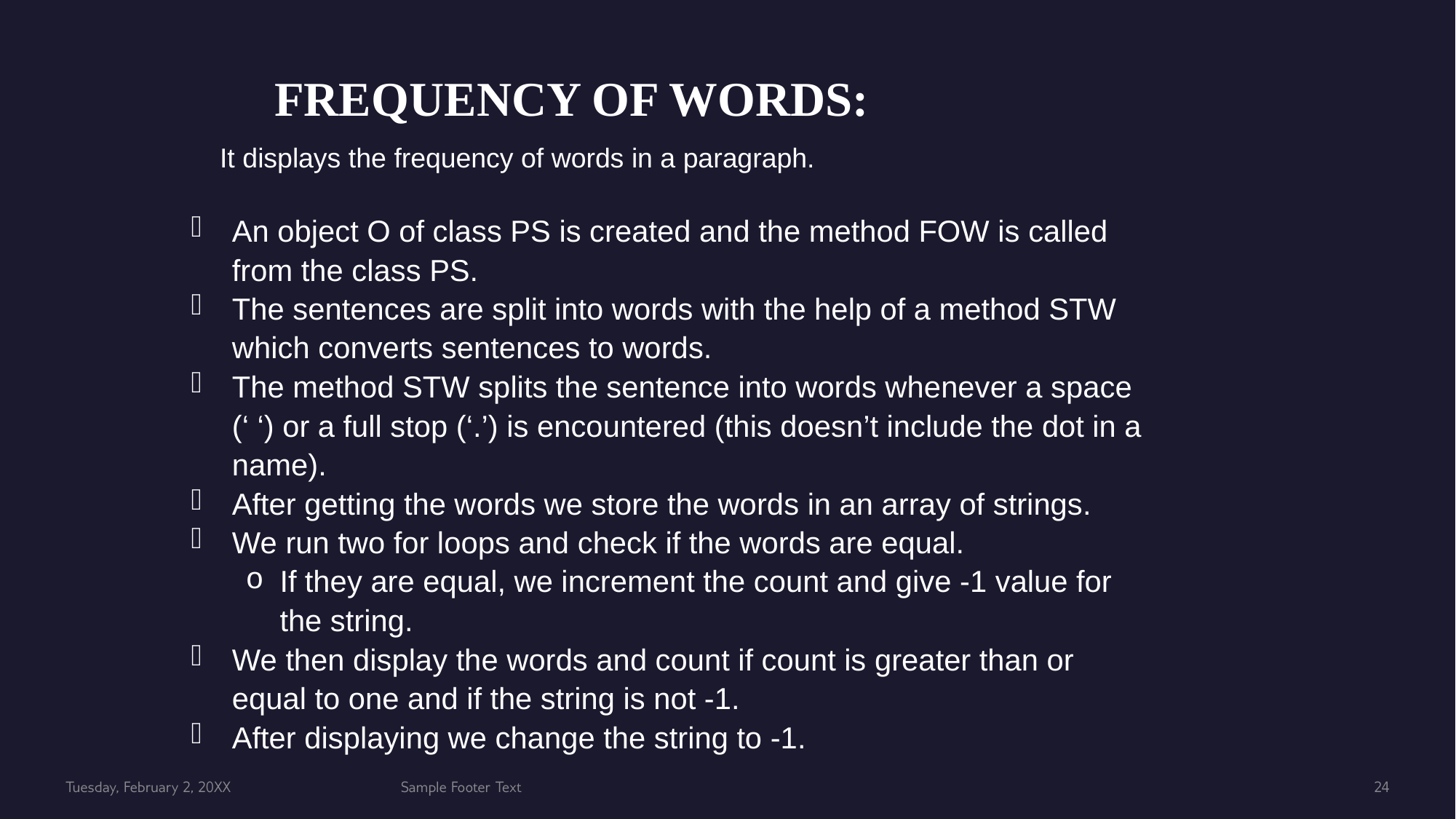

FREQUENCY OF WORDS:
It displays the frequency of words in a paragraph.
An object O of class PS is created and the method FOW is called from the class PS.
The sentences are split into words with the help of a method STW which converts sentences to words.
The method STW splits the sentence into words whenever a space (‘ ‘) or a full stop (‘.’) is encountered (this doesn’t include the dot in a name).
After getting the words we store the words in an array of strings.
We run two for loops and check if the words are equal.
If they are equal, we increment the count and give -1 value for the string.
We then display the words and count if count is greater than or equal to one and if the string is not -1.
After displaying we change the string to -1.
Tuesday, February 2, 20XX
Sample Footer Text
24